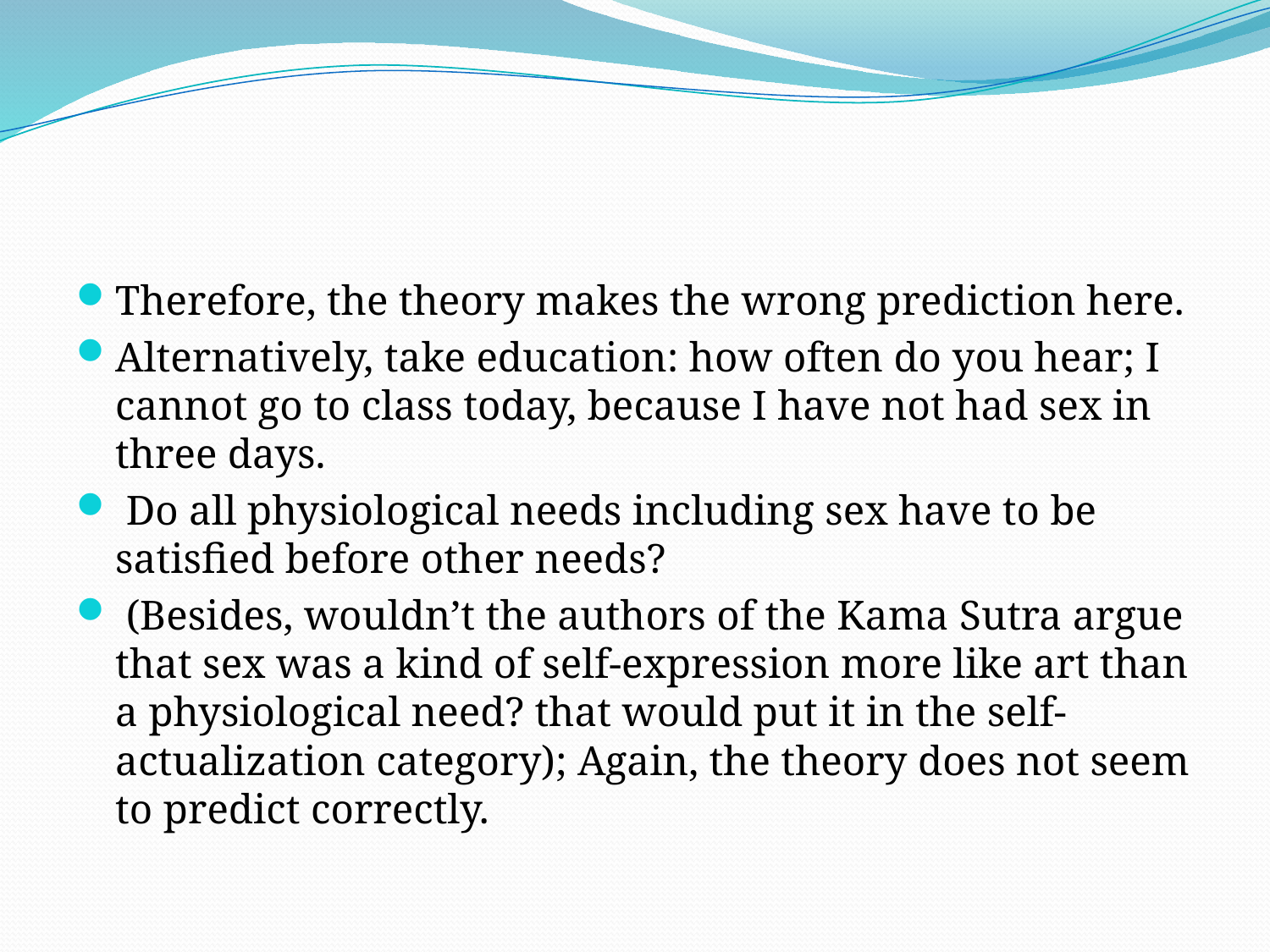

#
Therefore, the theory makes the wrong prediction here.
Alternatively, take education: how often do you hear; I cannot go to class today, because I have not had sex in three days.
 Do all physiological needs including sex have to be satisfied before other needs?
 (Besides, wouldn’t the authors of the Kama Sutra argue that sex was a kind of self-expression more like art than a physiological need? that would put it in the self-actualization category); Again, the theory does not seem to predict correctly.